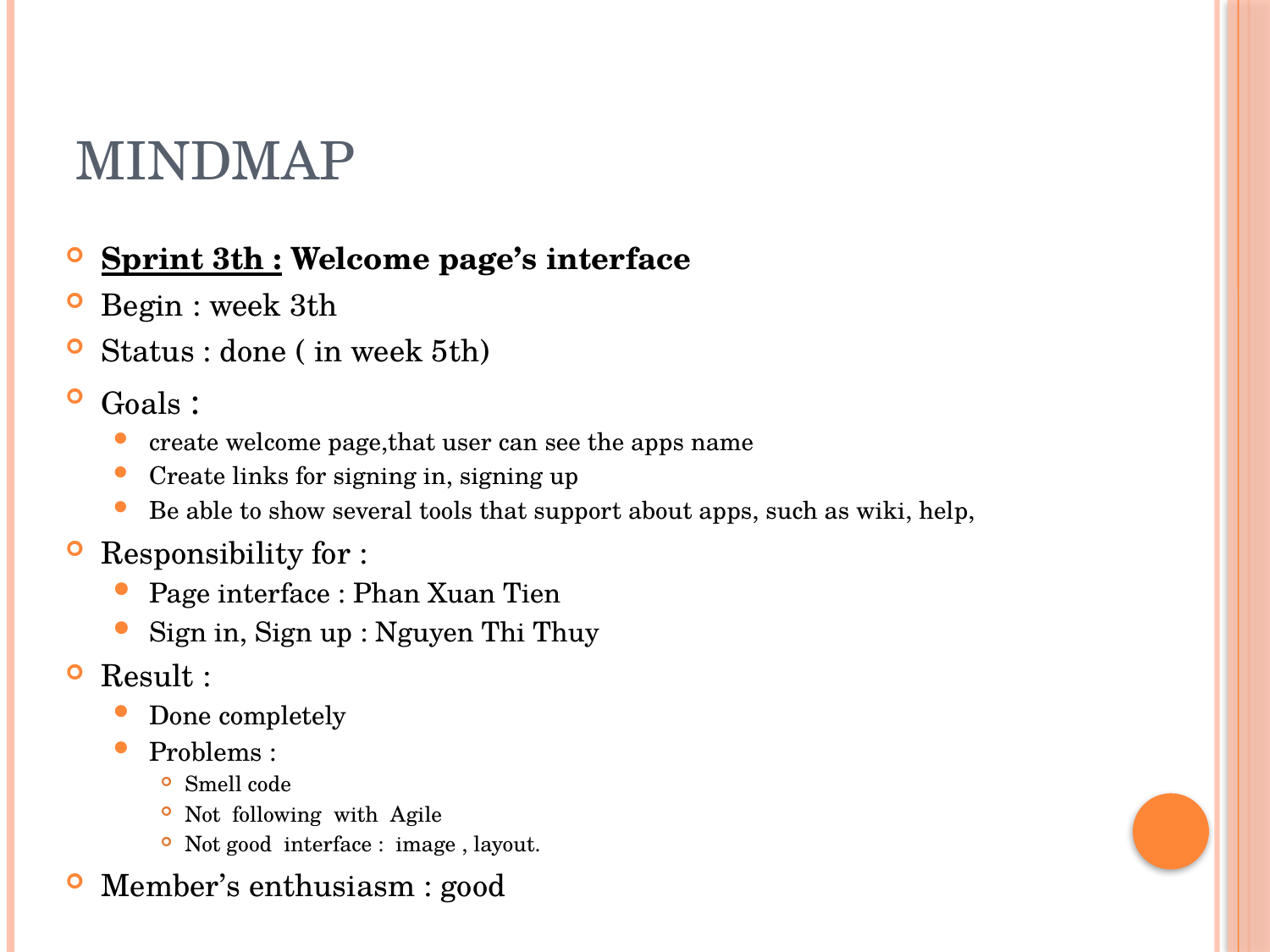

# Mindmap
Sprint 3th : Welcome page’s interface
Begin : week 3th
Status : done ( in week 5th)
Goals :
create welcome page,that user can see the apps name
Create links for signing in, signing up
Be able to show several tools that support about apps, such as wiki, help,
Responsibility for :
Page interface : Phan Xuan Tien
Sign in, Sign up : Nguyen Thi Thuy
Result :
Done completely
Problems :
Smell code
Not  following  with  Agile
Not good  interface :  image , layout.
Member’s enthusiasm : good